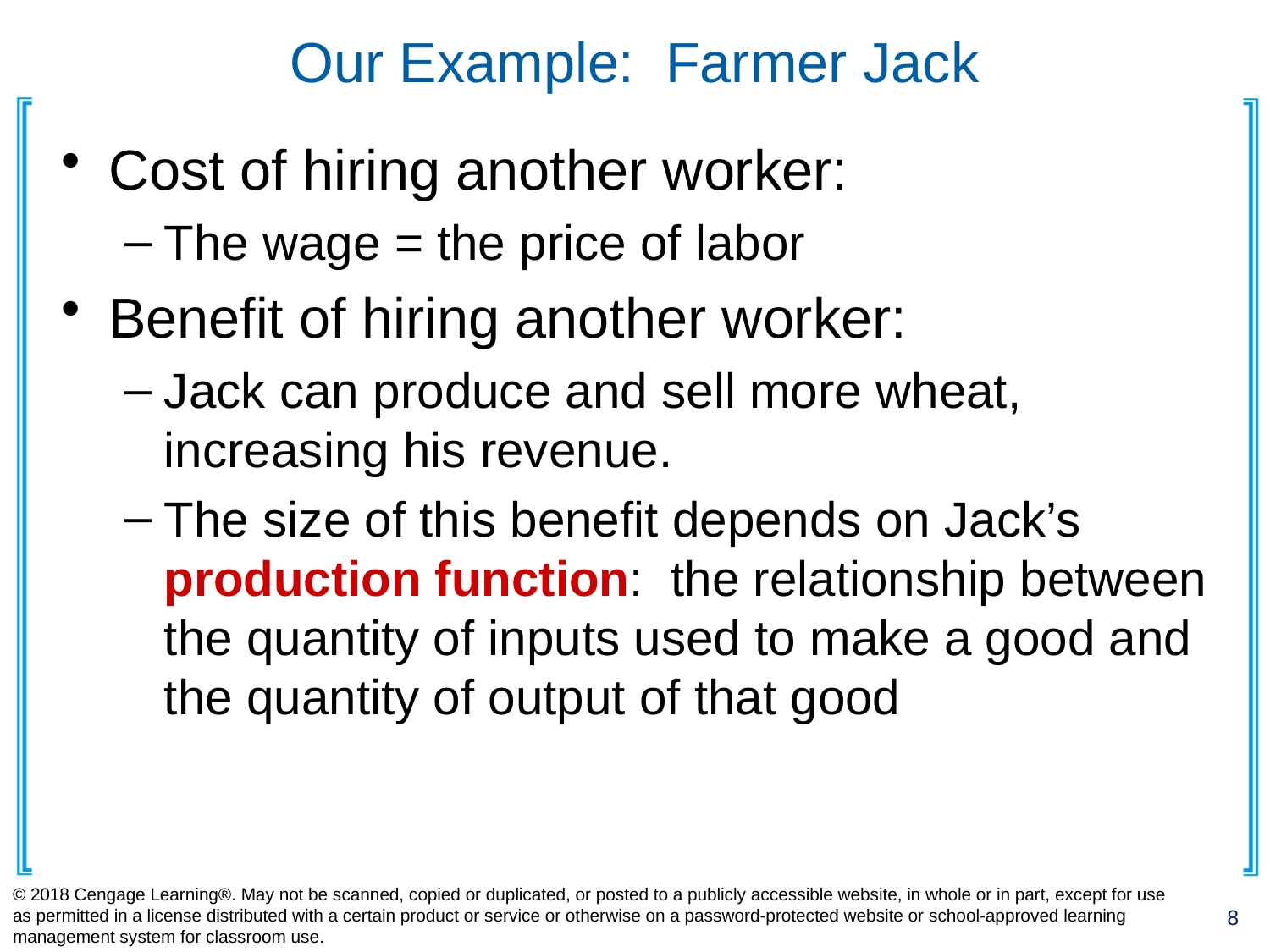

# Our Example:  Farmer Jack
Cost of hiring another worker:
The wage = the price of labor
Benefit of hiring another worker:
Jack can produce and sell more wheat, increasing his revenue.
The size of this benefit depends on Jack’s production function:  the relationship between the quantity of inputs used to make a good and the quantity of output of that good
© 2018 Cengage Learning®. May not be scanned, copied or duplicated, or posted to a publicly accessible website, in whole or in part, except for use as permitted in a license distributed with a certain product or service or otherwise on a password-protected website or school-approved learning management system for classroom use.
8